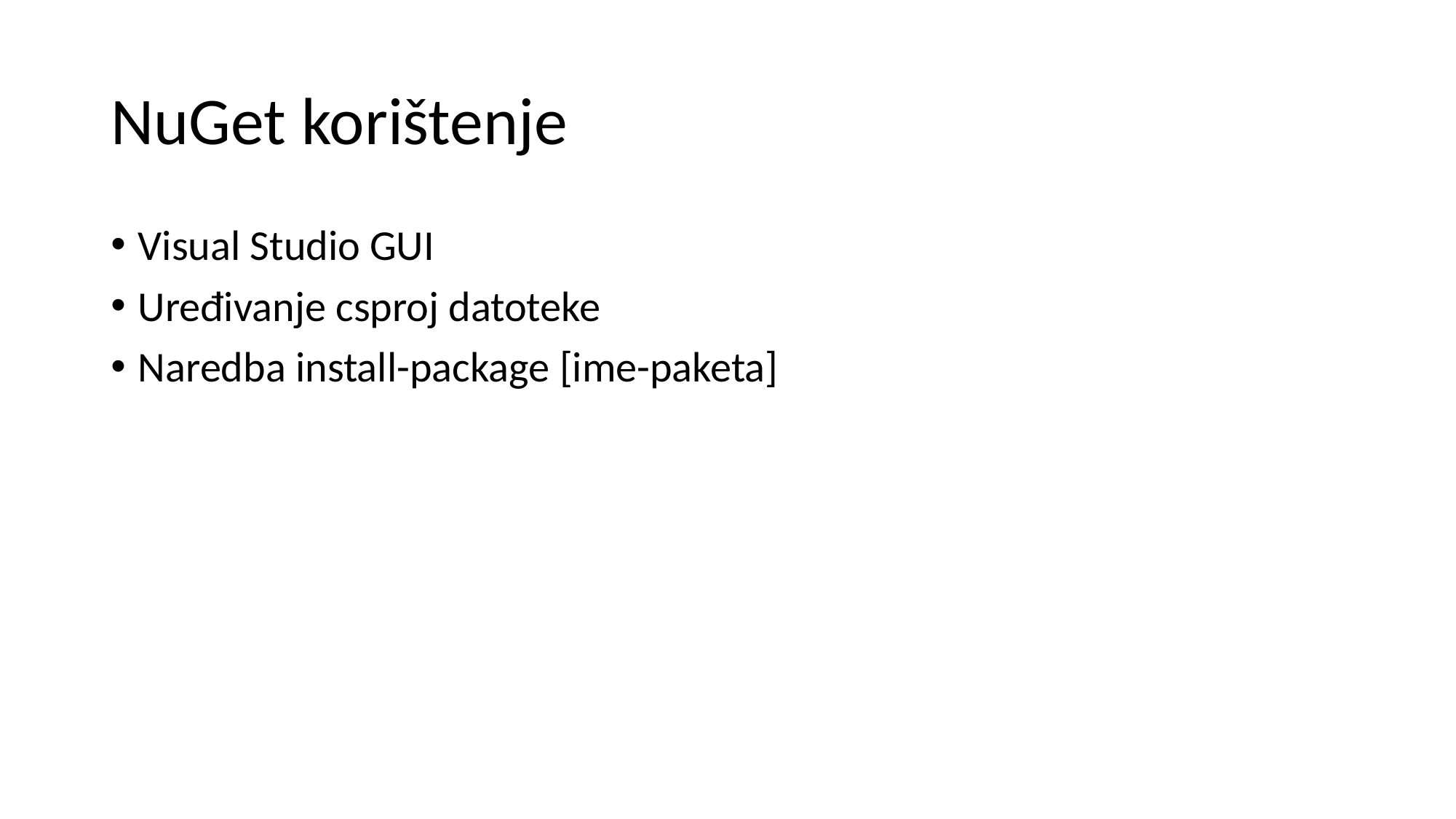

# NuGet korištenje
Visual Studio GUI
Uređivanje csproj datoteke
Naredba install-package [ime-paketa]